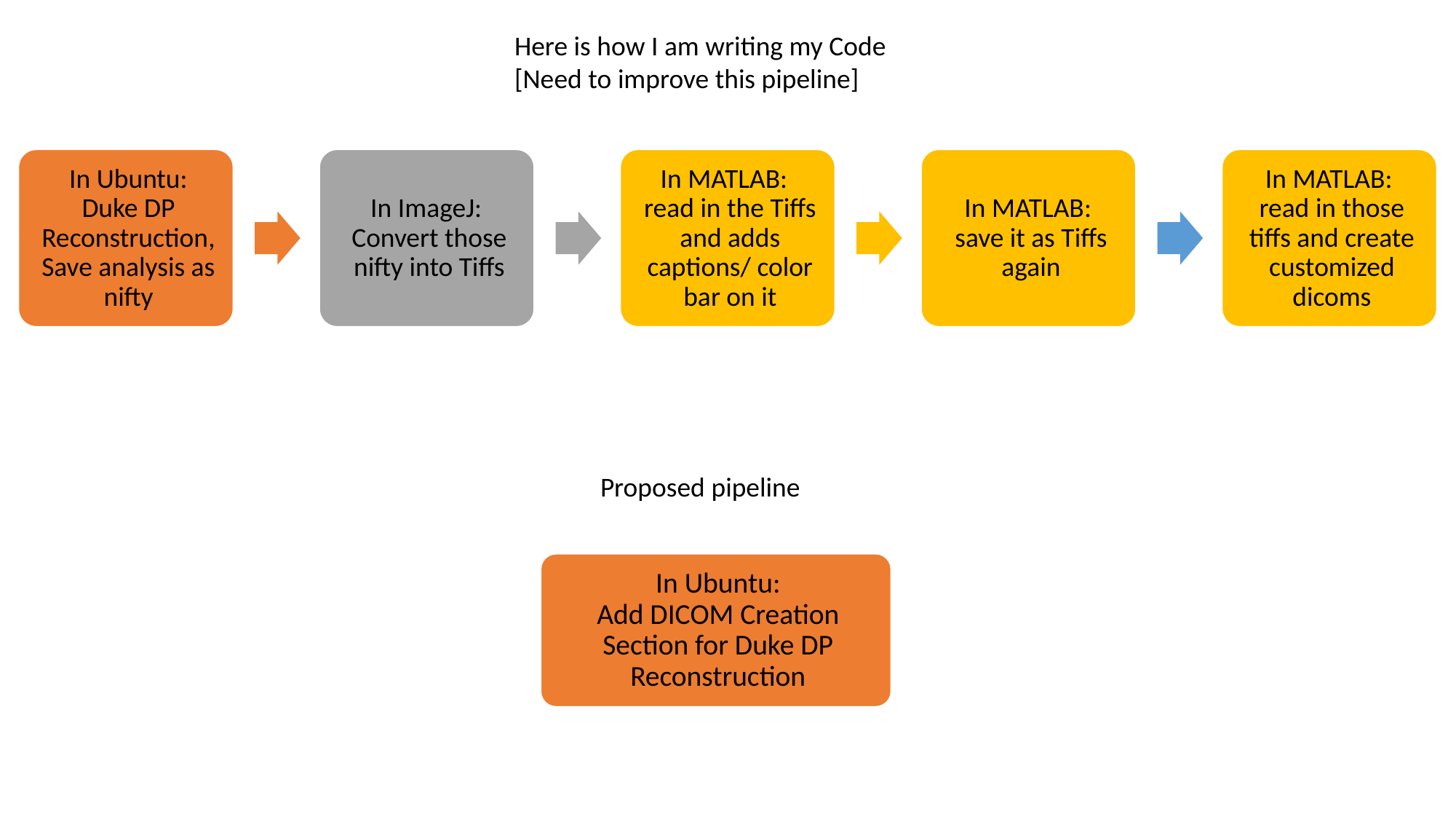

In Ubuntu:
Duke DP Reconstruction, Save analysis as nifty

In ImageJ:
Convert those nifty into Tiffs

In MATLAB:
read in the Tiffs and adds captions/ color bar on it

In MATLAB:
save it as Tiffs again

In MATLAB:
read in those tiffs and create customized dicoms
Here is how I am writing my Code
[Need to improve this pipeline]
In Ubuntu:
Add DICOM Creation Section for Duke DP Reconstruction
Proposed pipeline